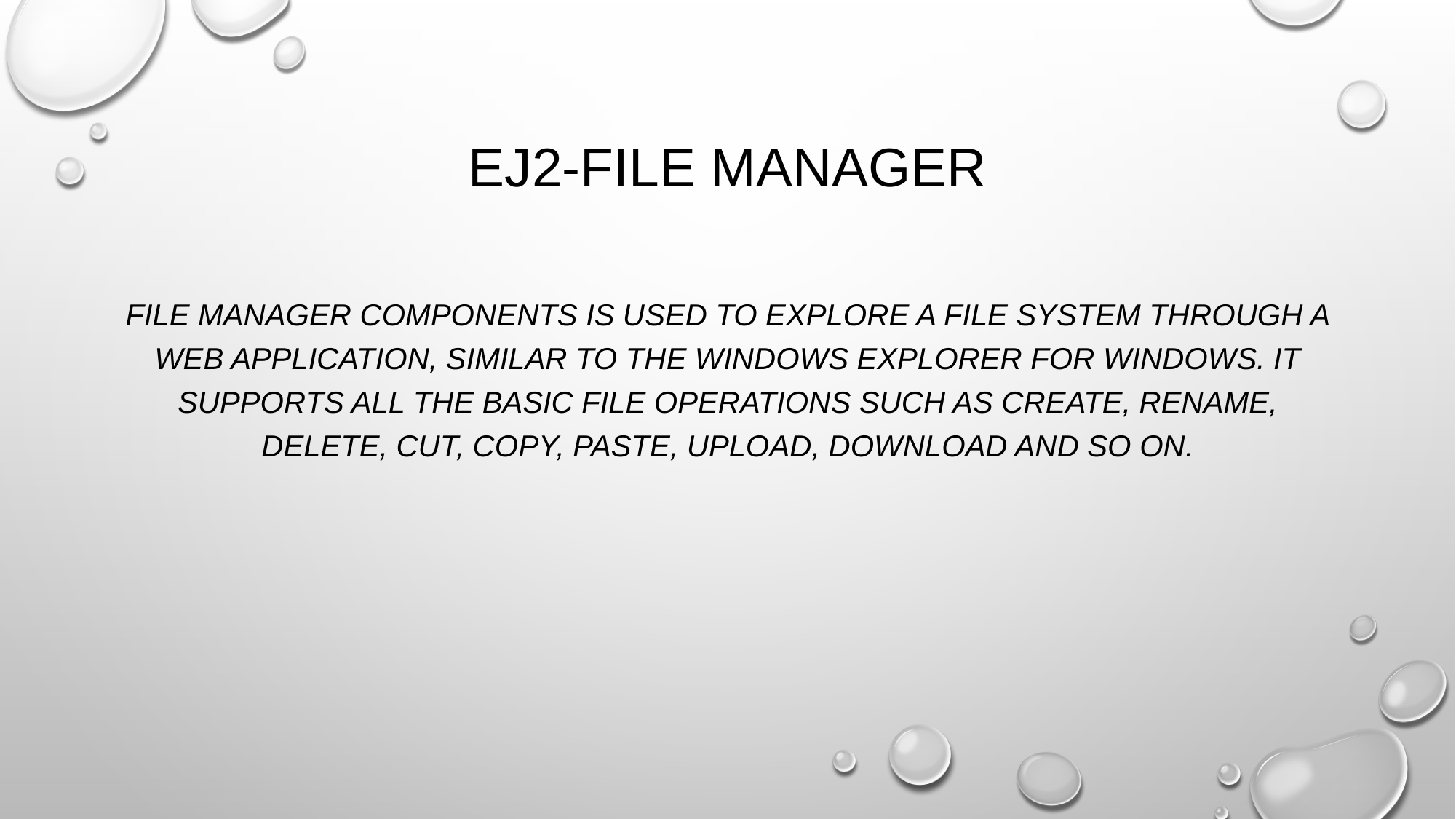

# EJ2-File manager
File Manager components is used to explore a file system through a web application, similar to the windows explorer for windows. It supports all the basic file operations such as create, rename, delete, cut, copy, paste, upload, download and so on.